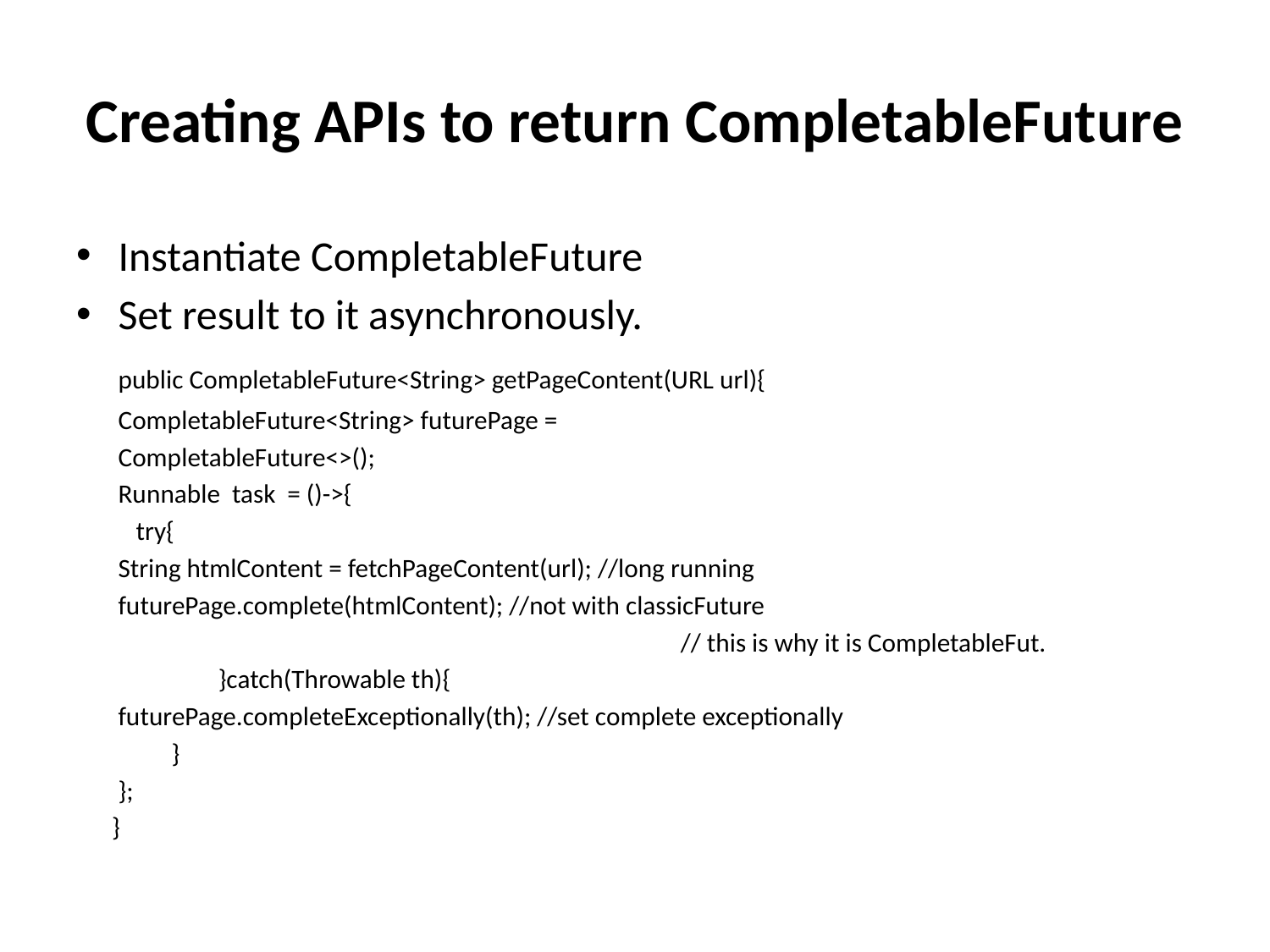

# Creating APIs to return CompletableFuture
Instantiate CompletableFuture
Set result to it asynchronously.
	public CompletableFuture<String> getPageContent(URL url){
		CompletableFuture<String> futurePage =
						CompletableFuture<>();
		Runnable  task  = ()->{
		   try{
			String htmlContent = fetchPageContent(url); //long running
			futurePage.complete(htmlContent); //not with classicFuture
                                                                                                      // this is why it is CompletableFut.
                        }catch(Throwable th){
			futurePage.completeExceptionally(th); //set complete exceptionally
		         }
		};
      }